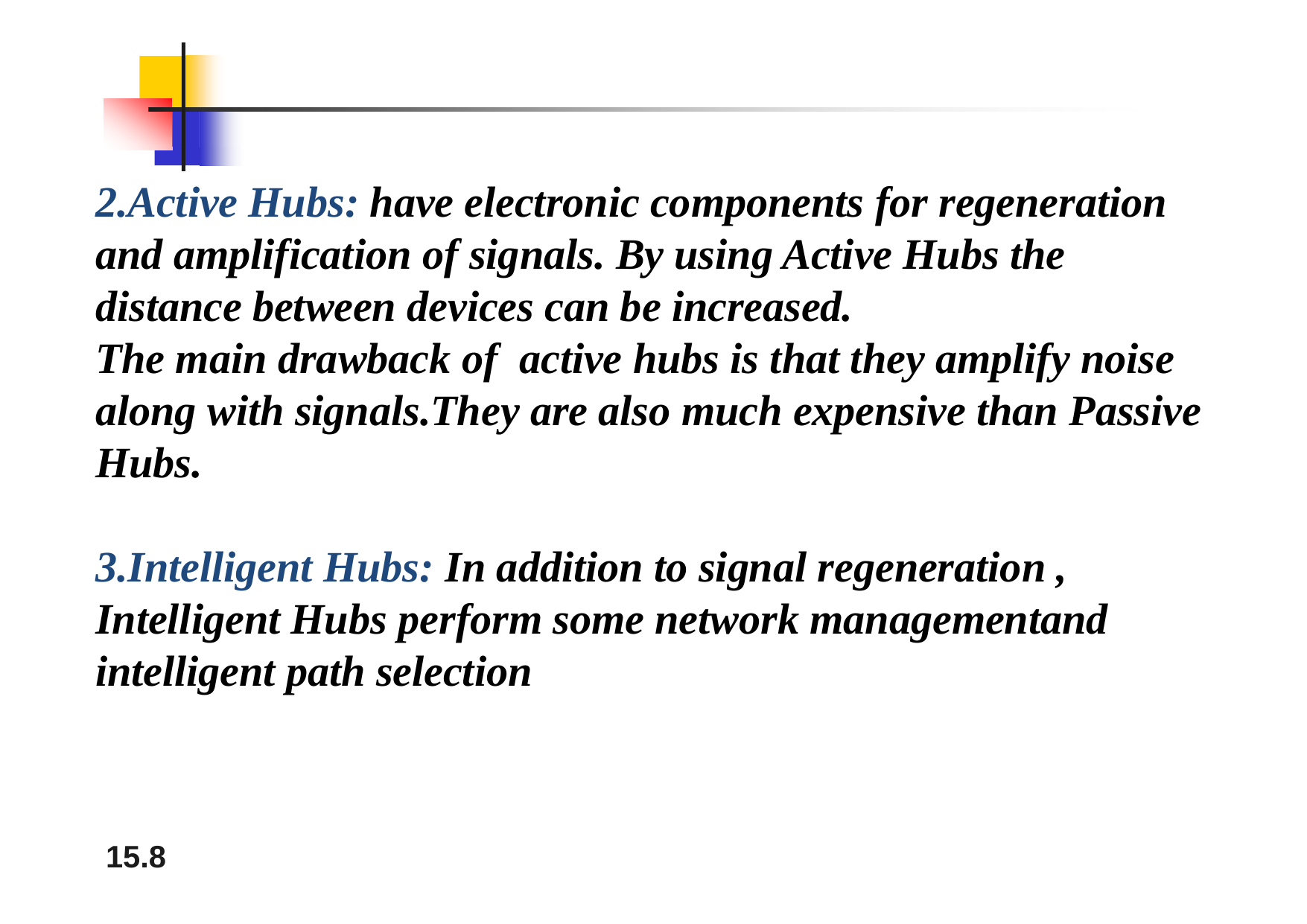

# 2.Active Hubs: have electronic components for regeneration and amplification of signals. By using Active Hubs the distance between devices can be increased. The main drawback of  active hubs is that they amplify noise along with signals.They are also much expensive than Passive Hubs. 3.Intelligent Hubs: In addition to signal regeneration , Intelligent Hubs perform some network managementand intelligent path selection
15.8